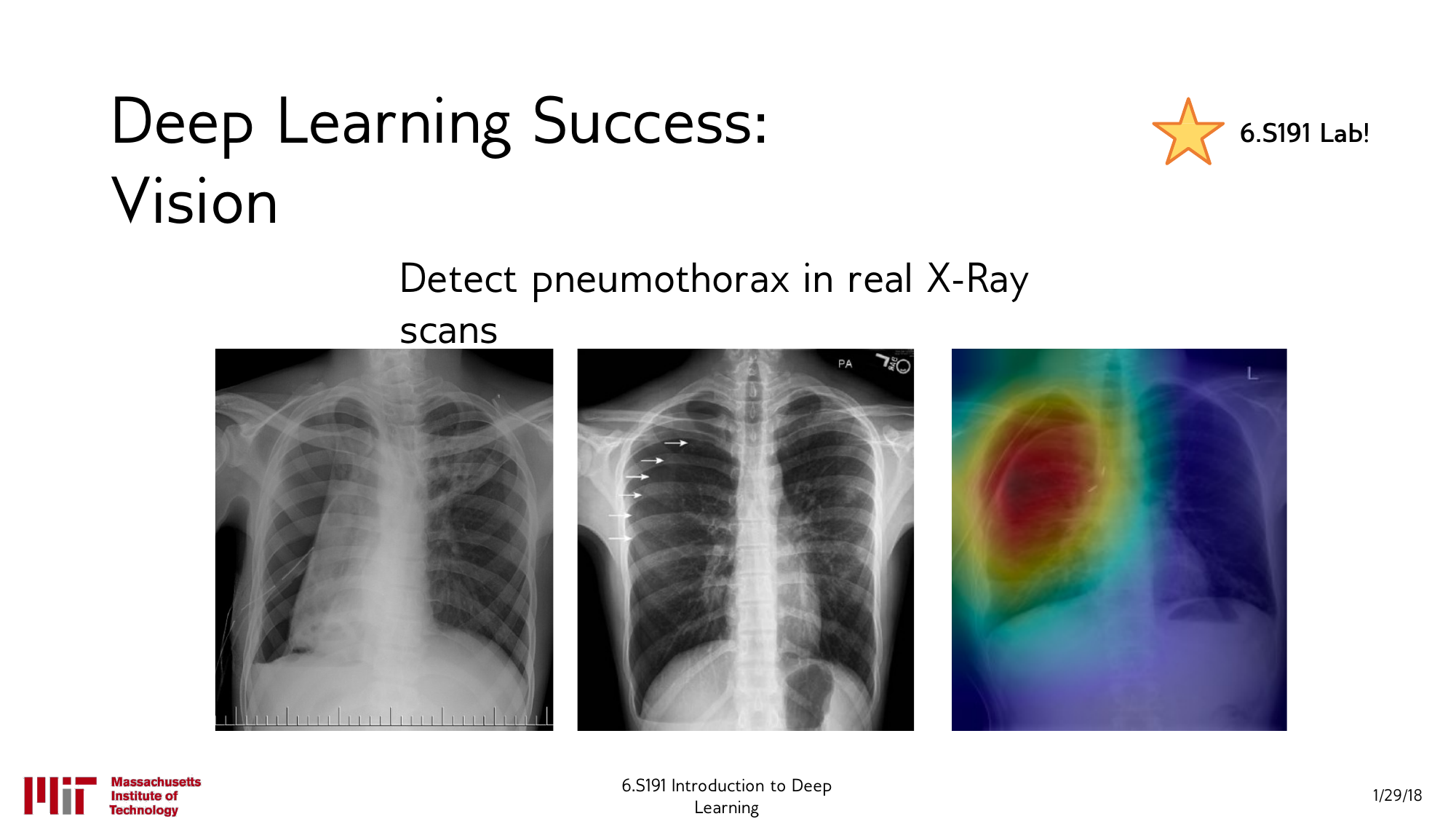

Deep Learning Success: Vision

6.S191 Lab!
Detect pneumothorax in real X-Ray scans

6.S191 Introduction to Deep Learning
introtodeeplearning.com
1/29/18